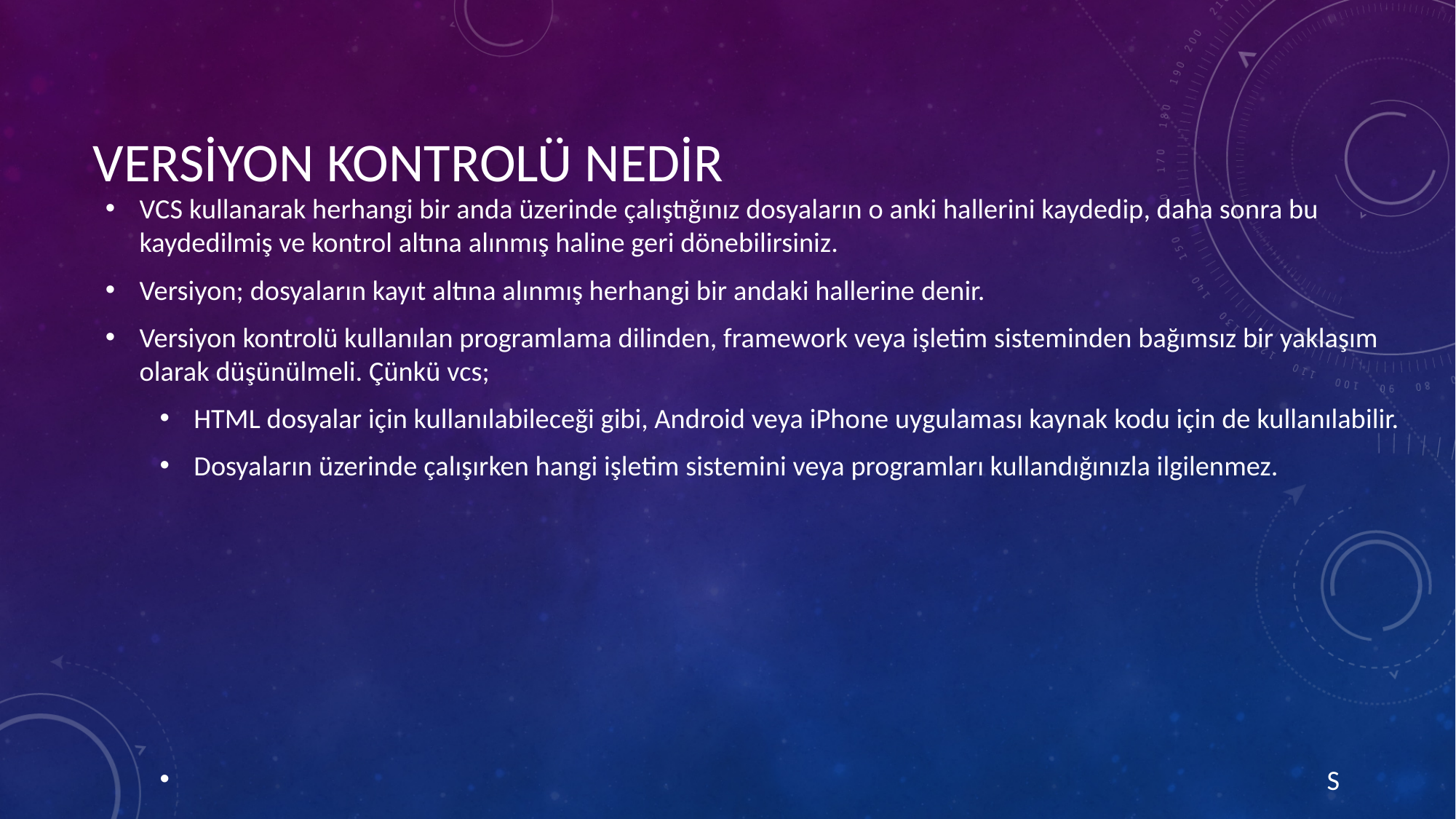

# Versiyon Kontrolü Nedir
VCS kullanarak herhangi bir anda üzerinde çalıştığınız dosyaların o anki hallerini kaydedip, daha sonra bu kaydedilmiş ve kontrol altına alınmış haline geri dönebilirsiniz.
Versiyon; dosyaların kayıt altına alınmış herhangi bir andaki hallerine denir.
Versiyon kontrolü kullanılan programlama dilinden, framework veya işletim sisteminden bağımsız bir yaklaşım olarak düşünülmeli. Çünkü vcs;
HTML dosyalar için kullanılabileceği gibi, Android veya iPhone uygulaması kaynak kodu için de kullanılabilir.
Dosyaların üzerinde çalışırken hangi işletim sistemini veya programları kullandığınızla ilgilenmez.

                                                                                                                                                                                  S